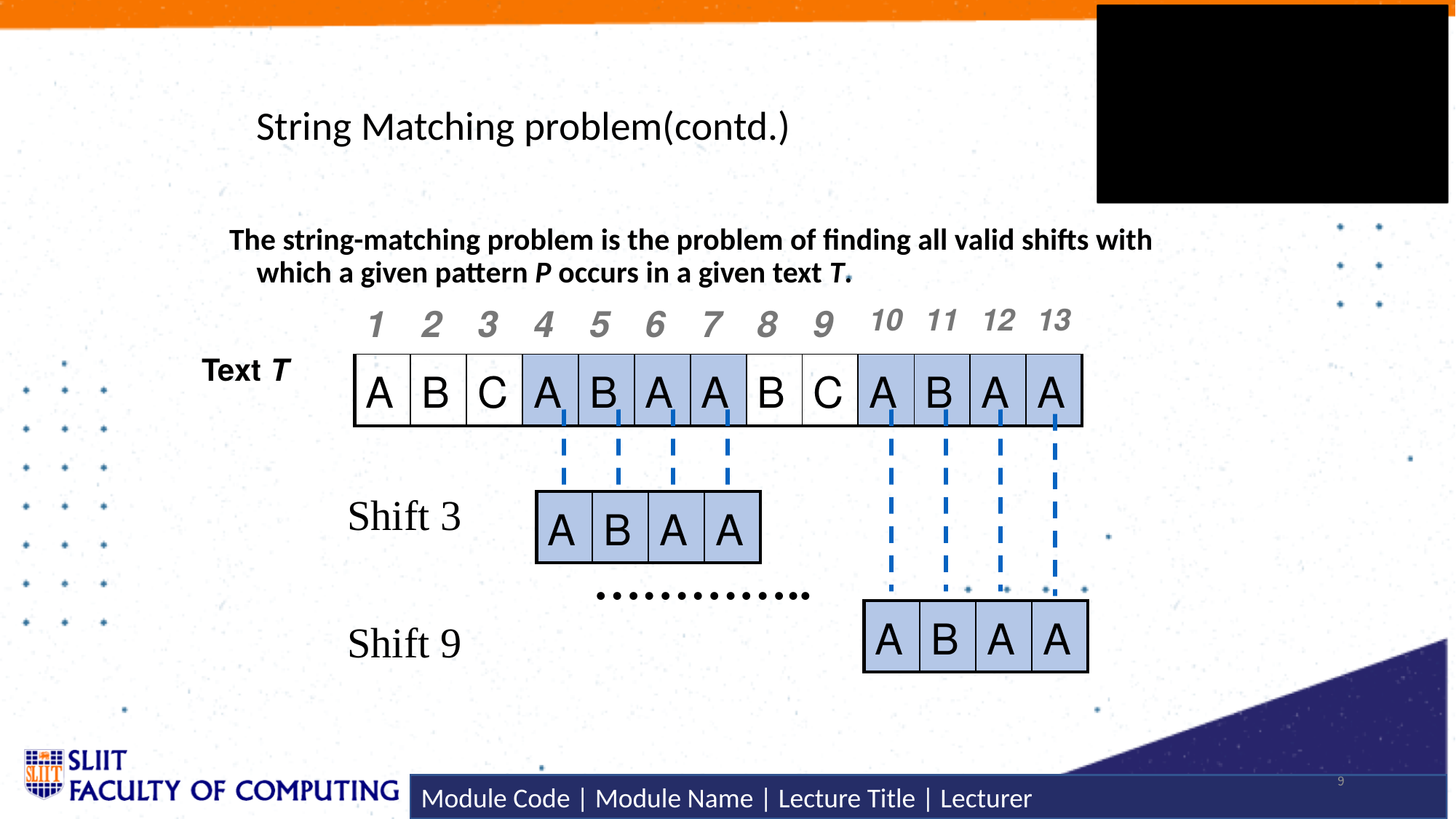

# String Matching problem(contd.)
The string-matching problem is the problem of finding all valid shifts with which a given pattern P occurs in a given text T.
| 1 | 2 | 3 | 4 | 5 | 6 | 7 | 8 | 9 | 10 | 11 | 12 | 13 |
| --- | --- | --- | --- | --- | --- | --- | --- | --- | --- | --- | --- | --- |
| A | B | C | A | B | A | A | B | C | A | B | A | A |
Text T

Shift 3
| A | B | A | A |
| --- | --- | --- | --- |
…………..
| A | B | A | A |
| --- | --- | --- | --- |
Shift 9
9